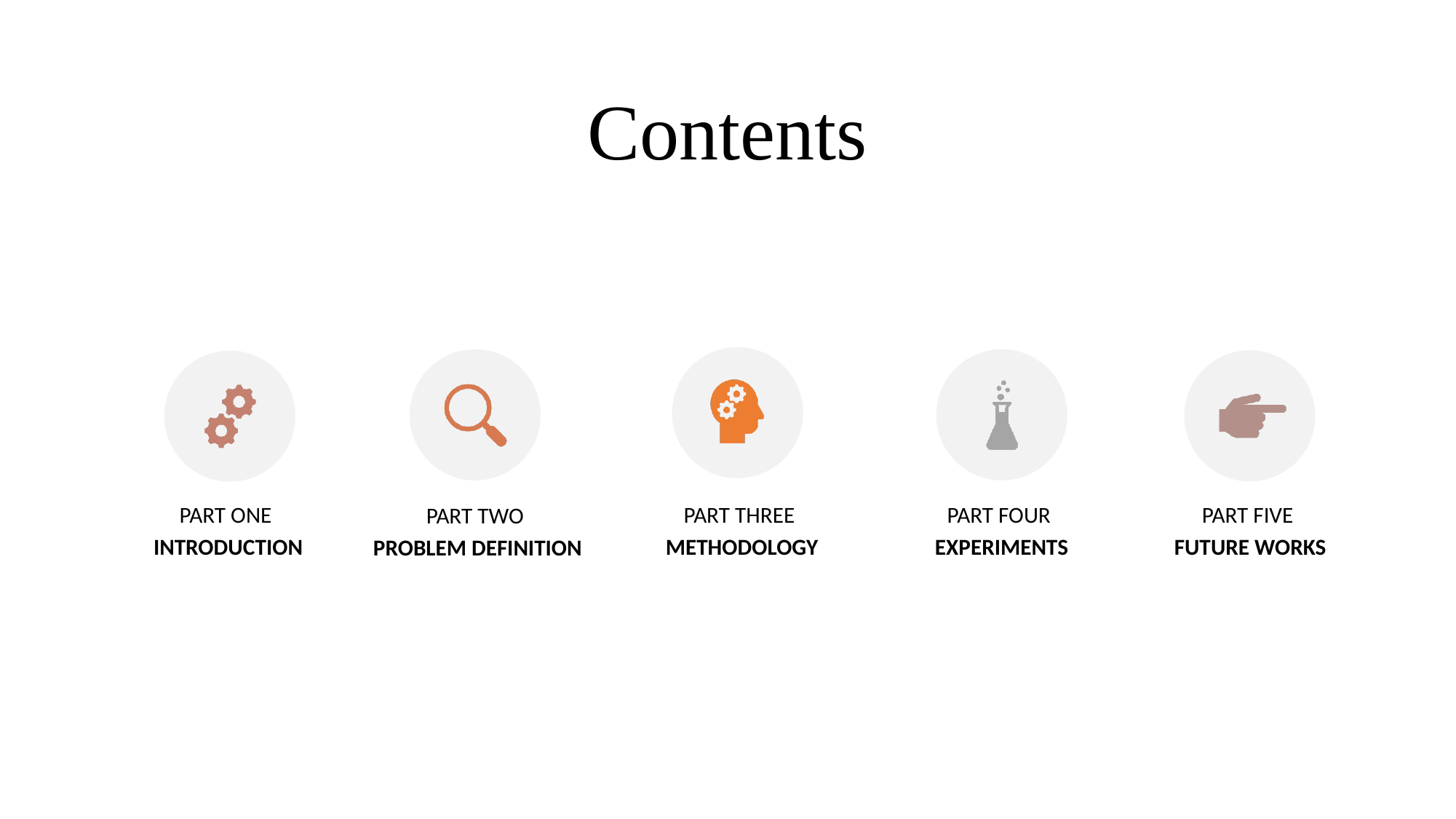

# Contents
Part One
Introduction
Part Two
 Problem Definition
Part three
 Methodology
Part four
Experiments
Part five
 Future Works